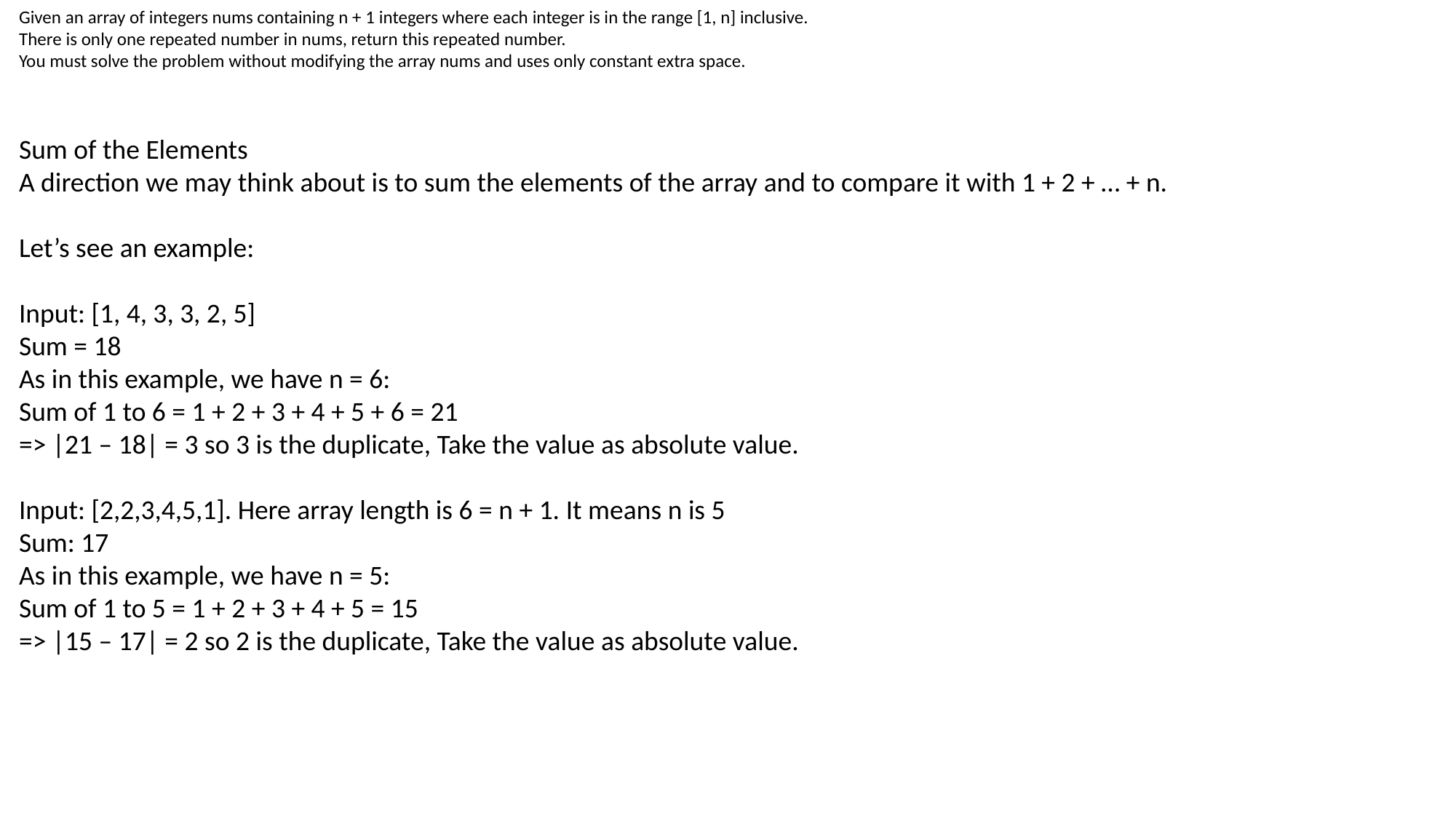

Given an array of integers nums containing n + 1 integers where each integer is in the range [1, n] inclusive.
There is only one repeated number in nums, return this repeated number.
You must solve the problem without modifying the array nums and uses only constant extra space.
Sum of the Elements
A direction we may think about is to sum the elements of the array and to compare it with 1 + 2 + … + n.

Let’s see an example:

Input: [1, 4, 3, 3, 2, 5]
Sum = 18
As in this example, we have n = 6:
Sum of 1 to 6 = 1 + 2 + 3 + 4 + 5 + 6 = 21
=> |21 – 18| = 3 so 3 is the duplicate, Take the value as absolute value.

Input: [2,2,3,4,5,1]. Here array length is 6 = n + 1. It means n is 5
Sum: 17
As in this example, we have n = 5:
Sum of 1 to 5 = 1 + 2 + 3 + 4 + 5 = 15
=> |15 – 17| = 2 so 2 is the duplicate, Take the value as absolute value.